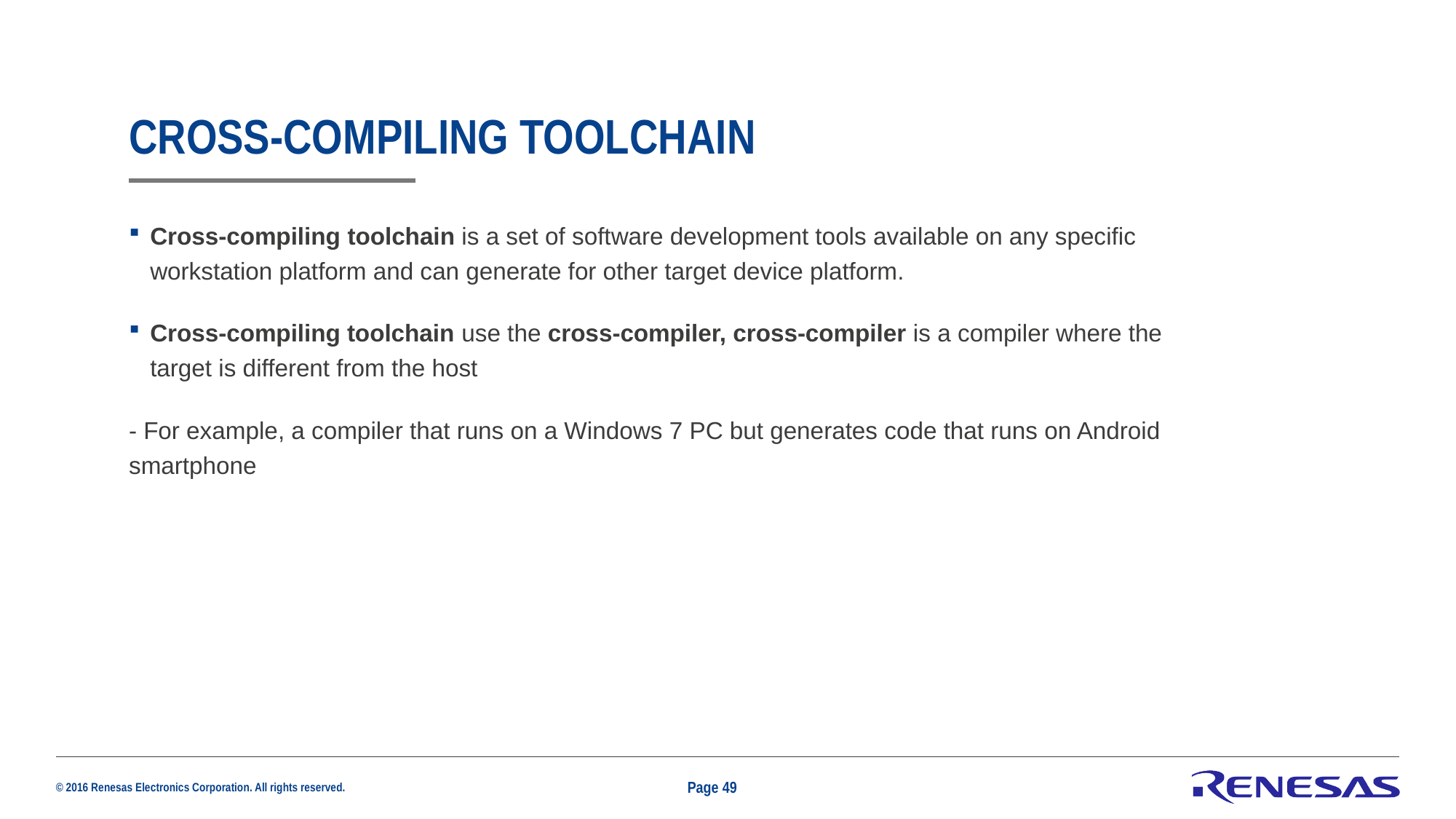

# Cross-compiling toolchain
Cross-compiling toolchain is a set of software development tools available on any specific workstation platform and can generate for other target device platform.
Cross-compiling toolchain use the cross-compiler, cross-compiler is a compiler where the target is different from the host
- For example, a compiler that runs on a Windows 7 PC but generates code that runs on Android smartphone

Page 49